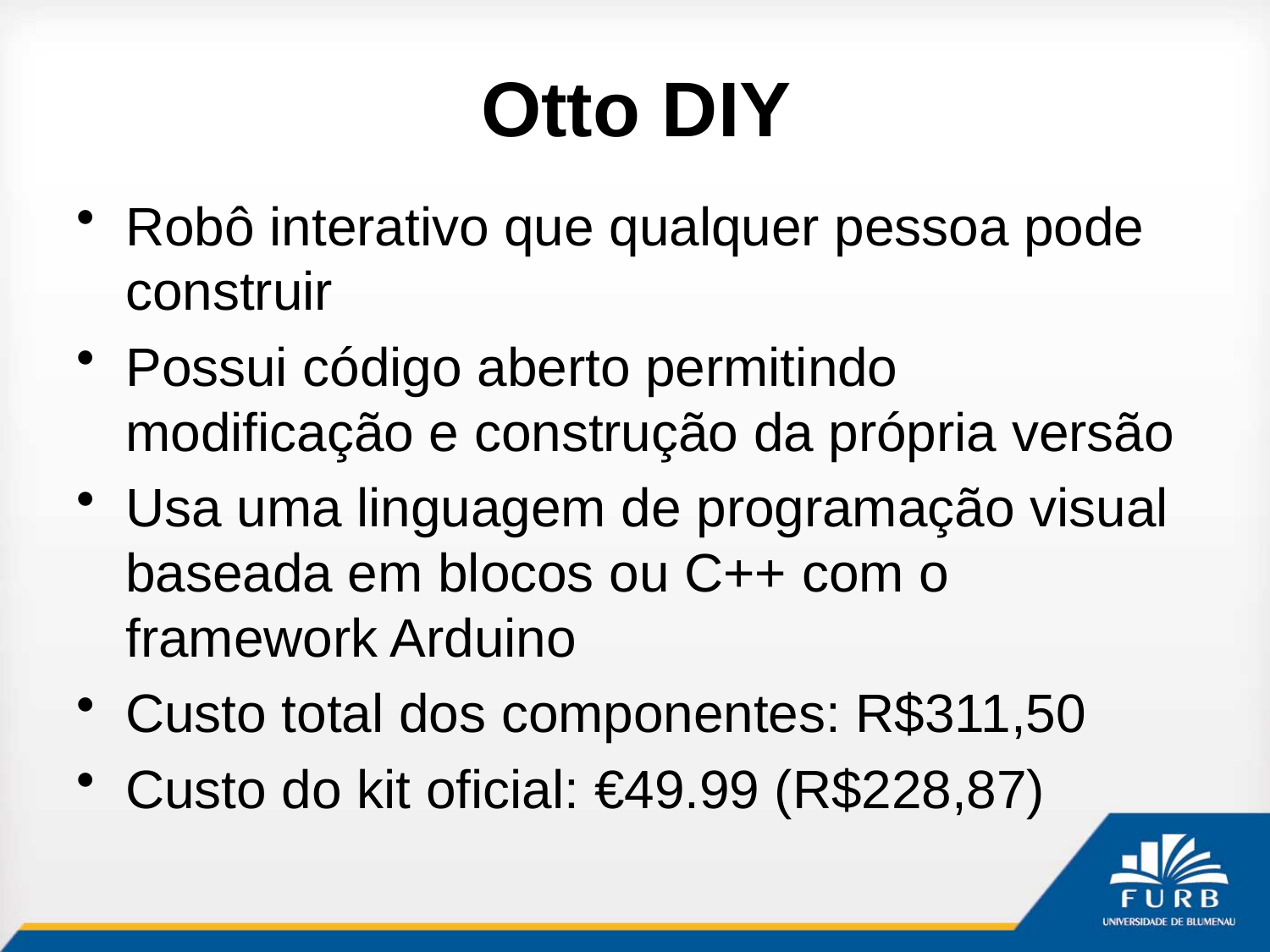

# Otto DIY
Robô interativo que qualquer pessoa pode construir
Possui código aberto permitindo modificação e construção da própria versão
Usa uma linguagem de programação visual baseada em blocos ou C++ com o framework Arduino
Custo total dos componentes: R$311,50
Custo do kit oficial: €49.99 (R$228,87)